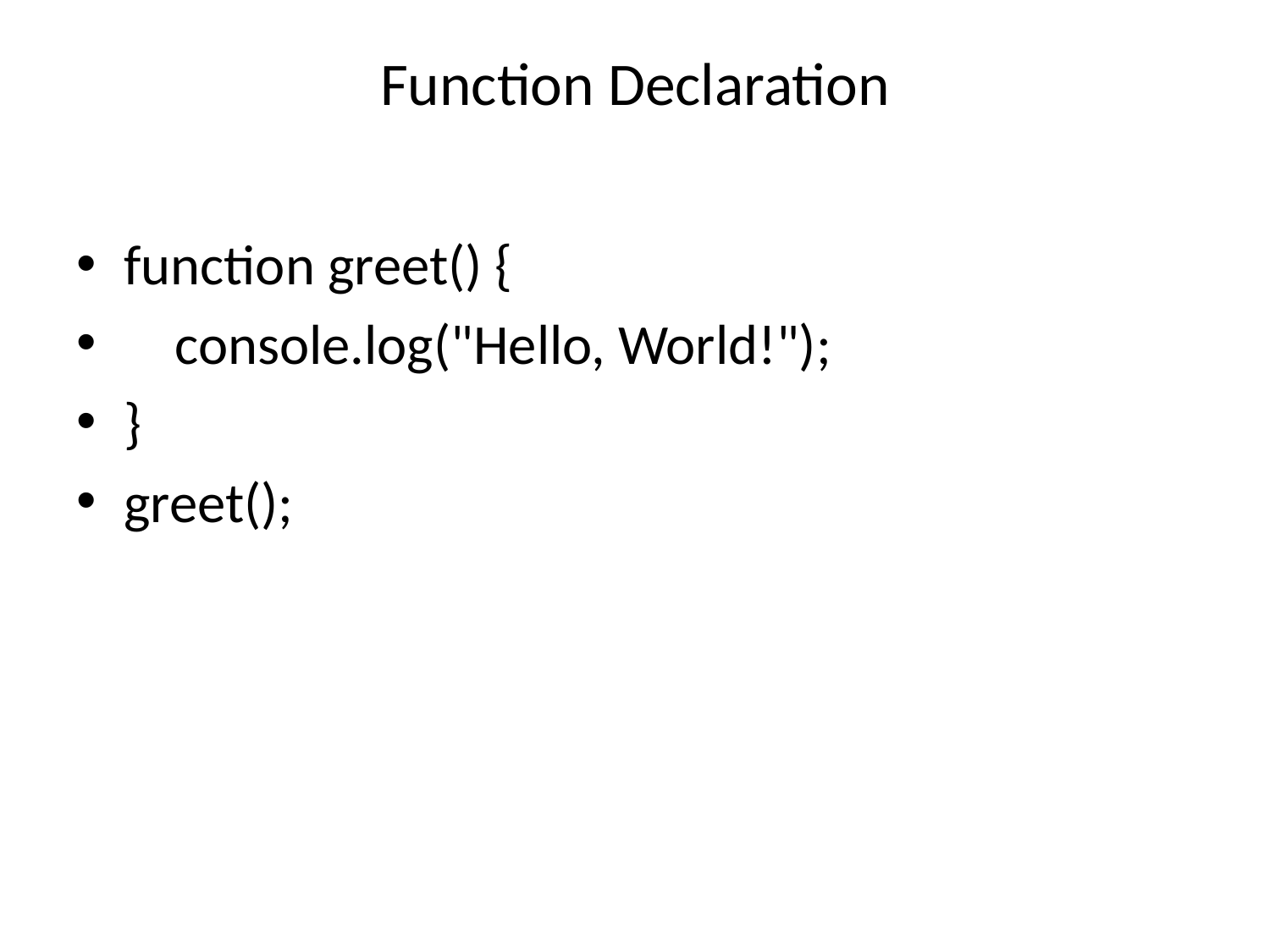

# Function Declaration
function greet() {
    console.log("Hello, World!");
}
greet();